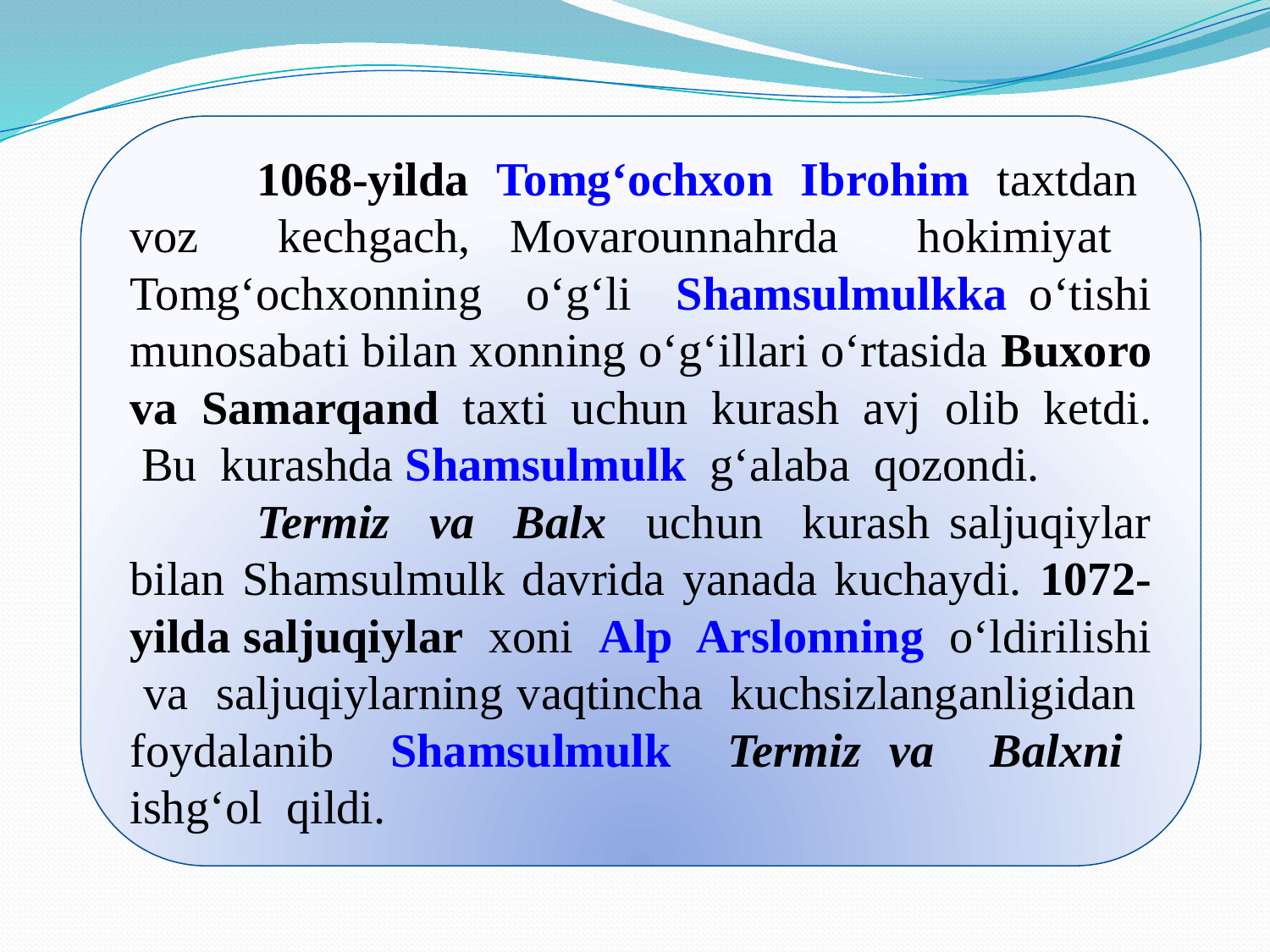

1068-yilda  Tomg‘ochxon  Ibrohim  taxtdan  voz  kеchgach, Movarounnahrda  hokimiyat  Tomg‘ochxonning  o‘g‘li  Shamsulmulkka o‘tishi munosabati bilan xonning o‘g‘illari o‘rtasida Buxoro va  Samarqand  taxti  uchun  kurash  avj  olib  kеtdi.  Bu  kurashda Shamsulmulk  g‘alaba  qozondi.
	Termiz  va  Balx  uchun  kurash saljuqiylar bilan Shamsulmulk davrida yanada kuchaydi. 1072-yilda saljuqiylar  xoni  Alp  Arslonning  o‘ldirilishi  va  saljuqiylarning vaqtincha  kuchsizlanganligidan  foydalanib  Shamsulmulk  Termiz va  Balxni  ishg‘ol  qildi.